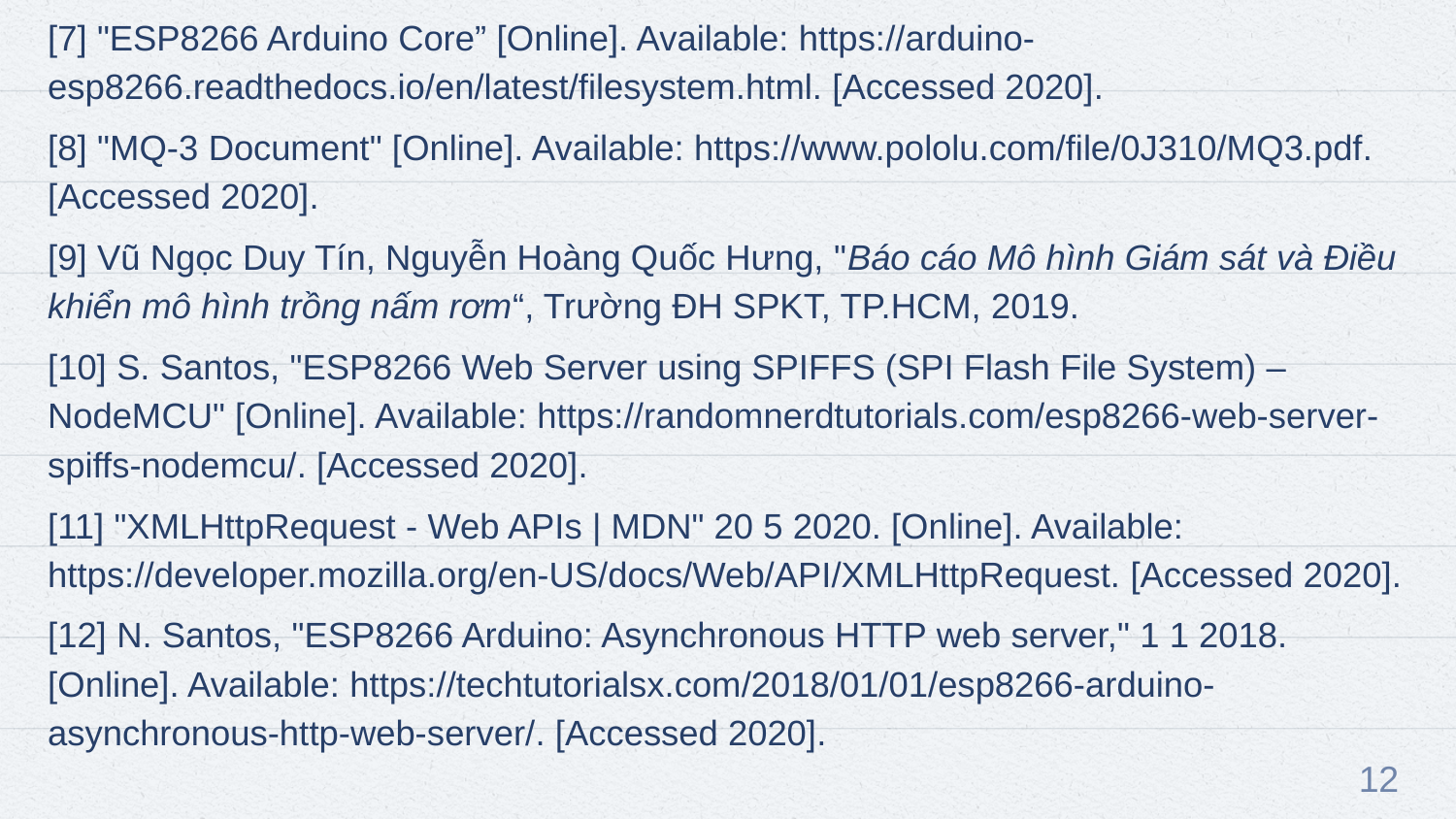

[7] "ESP8266 Arduino Core” [Online]. Available: https://arduino-esp8266.readthedocs.io/en/latest/filesystem.html. [Accessed 2020].
[8] "MQ-3 Document" [Online]. Available: https://www.pololu.com/file/0J310/MQ3.pdf. [Accessed 2020].
[9] Vũ Ngọc Duy Tín, Nguyễn Hoàng Quốc Hưng, "Báo cáo Mô hình Giám sát và Điều khiển mô hình trồng nấm rơm“, Trường ĐH SPKT, TP.HCM, 2019.
[10] S. Santos, "ESP8266 Web Server using SPIFFS (SPI Flash File System) – NodeMCU" [Online]. Available: https://randomnerdtutorials.com/esp8266-web-server-spiffs-nodemcu/. [Accessed 2020].
[11] "XMLHttpRequest - Web APIs | MDN" 20 5 2020. [Online]. Available: https://developer.mozilla.org/en-US/docs/Web/API/XMLHttpRequest. [Accessed 2020].
[12] N. Santos, "ESP8266 Arduino: Asynchronous HTTP web server," 1 1 2018. [Online]. Available: https://techtutorialsx.com/2018/01/01/esp8266-arduino-asynchronous-http-web-server/. [Accessed 2020].
12